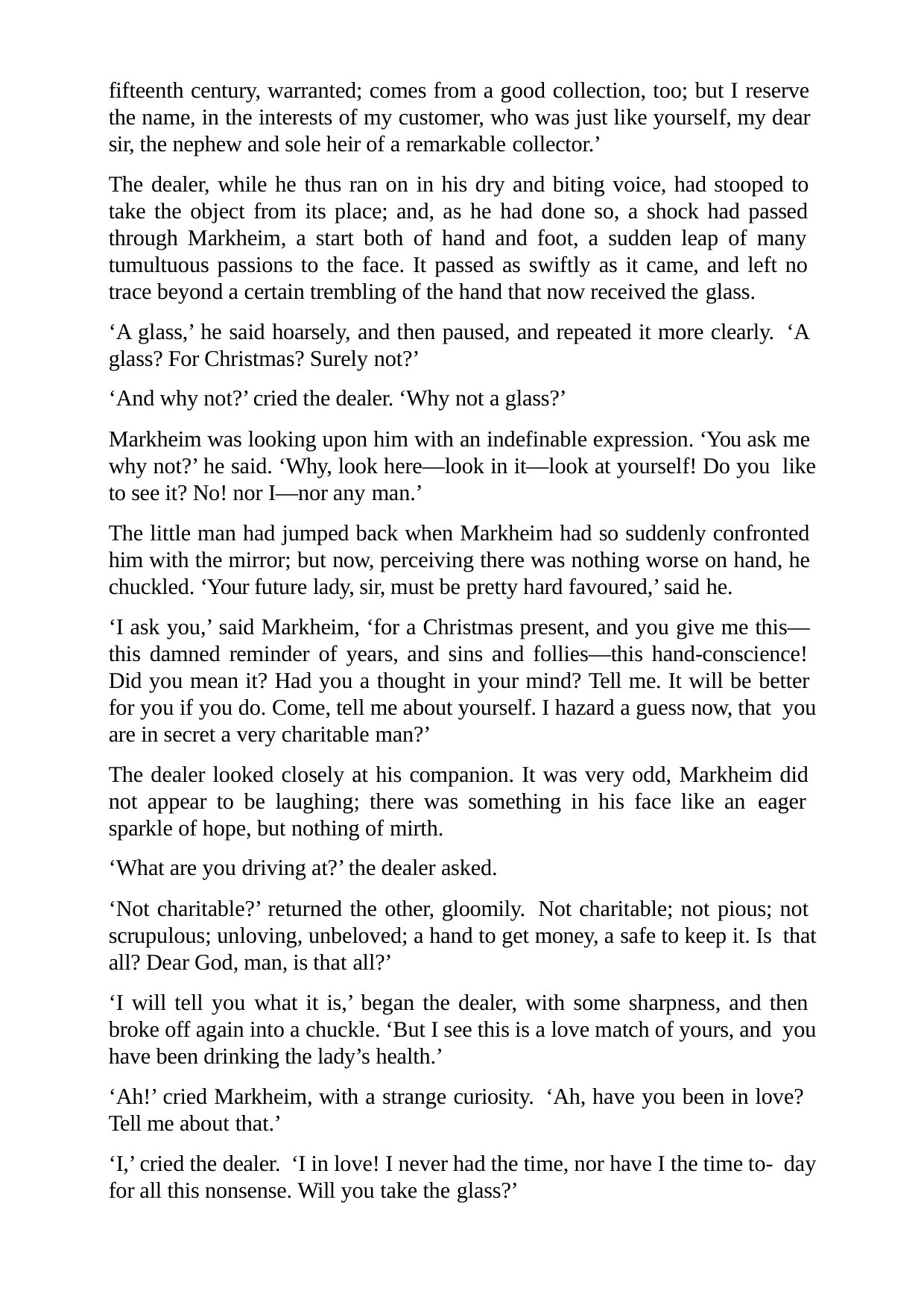

fifteenth century, warranted; comes from a good collection, too; but I reserve  the name, in the interests of my customer, who was just like yourself, my dear  sir, the nephew and sole heir of a remarkable collector.’
The dealer, while he thus ran on in his dry and biting voice, had stooped to  take the object from its place; and, as he had done so, a shock had passed  through Markheim, a start both of hand and foot, a sudden leap of many  tumultuous passions to the face. It passed as swiftly as it came, and left no  trace beyond a certain trembling of the hand that now received the glass.
‘A glass,’ he said hoarsely, and then paused, and repeated it more clearly. ‘A  glass? For Christmas? Surely not?’
‘And why not?’ cried the dealer. ‘Why not a glass?’
Markheim was looking upon him with an indefinable expression. ‘You ask me  why not?’ he said. ‘Why, look here—look in it—look at yourself! Do you  like to see it? No! nor I—nor any man.’
The little man had jumped back when Markheim had so suddenly confronted  him with the mirror; but now, perceiving there was nothing worse on hand, he  chuckled. ‘Your future lady, sir, must be pretty hard favoured,’ said he.
‘I ask you,’ said Markheim, ‘for a Christmas present, and you give me this—  this damned reminder of years, and sins and follies—this hand-conscience!  Did you mean it? Had you a thought in your mind? Tell me. It will be better  for you if you do. Come, tell me about yourself. I hazard a guess now, that  you are in secret a very charitable man?’
The dealer looked closely at his companion. It was very odd, Markheim did  not appear to be laughing; there was something in his face like an eager  sparkle of hope, but nothing of mirth.
‘What are you driving at?’ the dealer asked.
‘Not charitable?’ returned the other, gloomily. Not charitable; not pious; not  scrupulous; unloving, unbeloved; a hand to get money, a safe to keep it. Is  that all? Dear God, man, is that all?’
‘I will tell you what it is,’ began the dealer, with some sharpness, and then  broke off again into a chuckle. ‘But I see this is a love match of yours, and  you have been drinking the lady’s health.’
‘Ah!’ cried Markheim, with a strange curiosity. ‘Ah, have you been in love?  Tell me about that.’
‘I,’ cried the dealer. ‘I in love! I never had the time, nor have I the time to-  day for all this nonsense. Will you take the glass?’